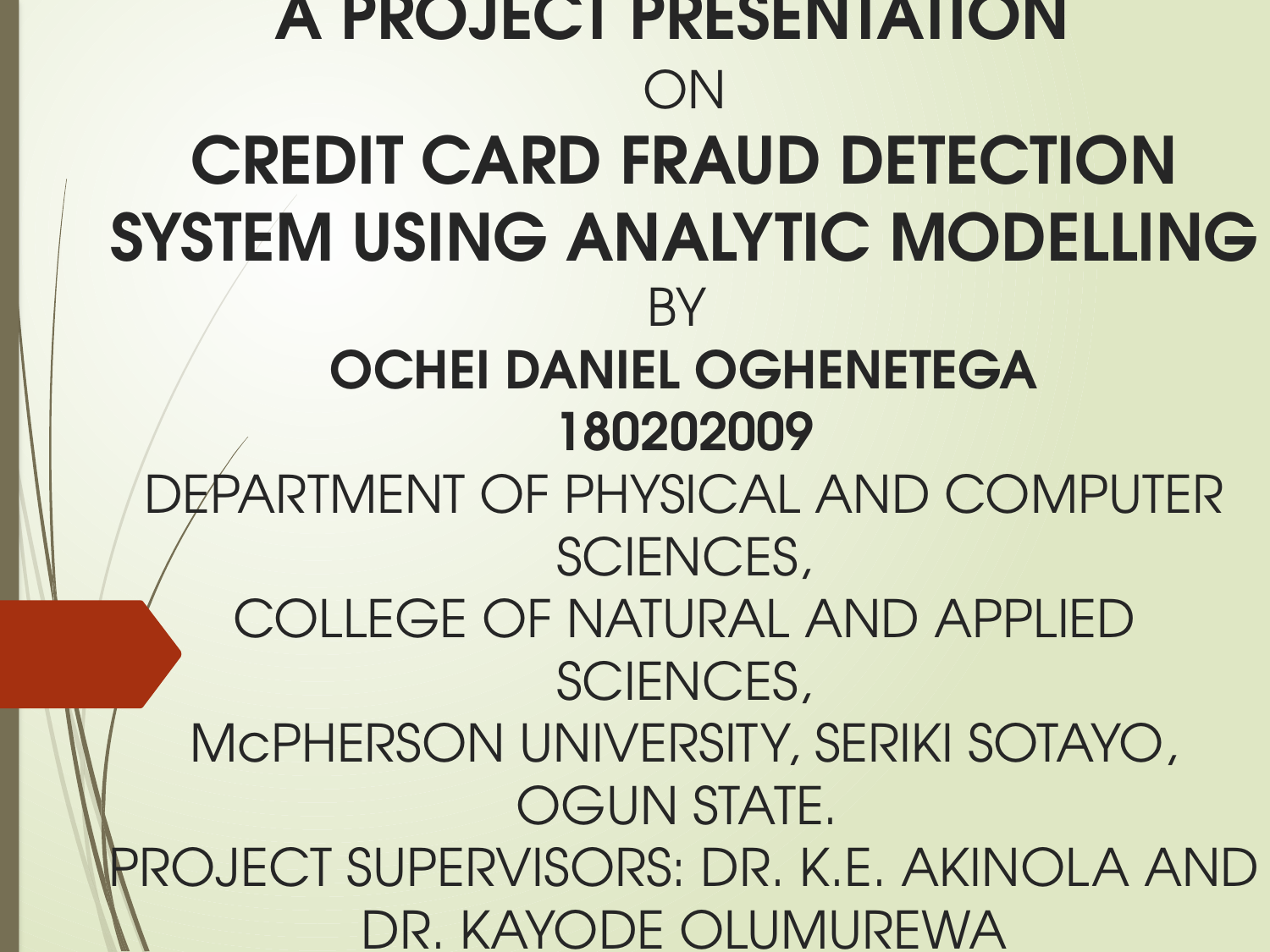

# A PROJECT PRESENTATION ON CREDIT CARD FRAUD DETECTION SYSTEM USING ANALYTIC MODELLING BY OCHEI DANIEL OGHENETEGA 180202009 DEPARTMENT OF PHYSICAL AND COMPUTER SCIENCES, COLLEGE OF NATURAL AND APPLIED SCIENCES, McPHERSON UNIVERSITY, SERIKI SOTAYO, OGUN STATE. PROJECT SUPERVISORS: DR. K.E. AKINOLA AND DR. KAYODE OLUMUREWA